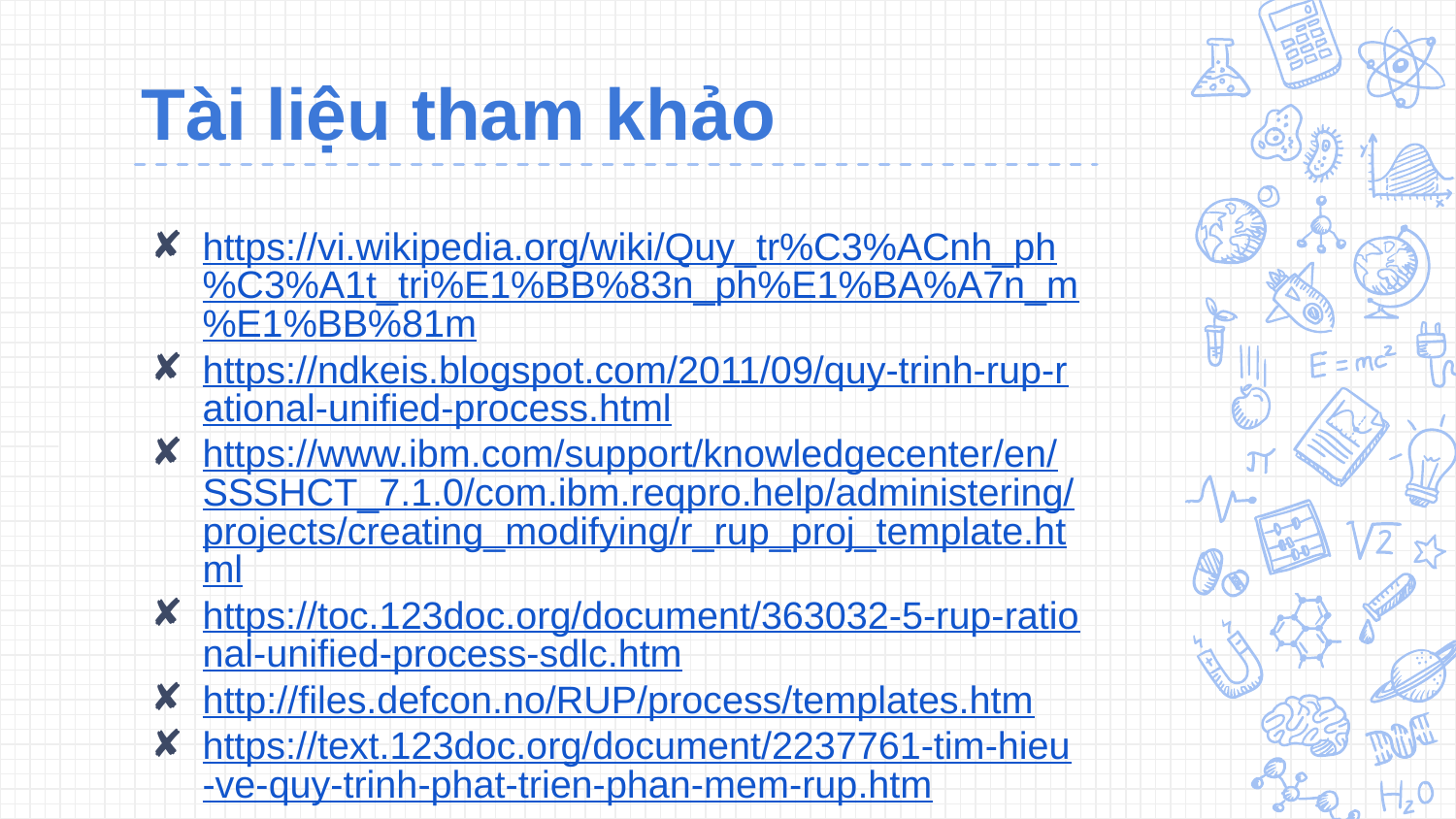

# Tài liệu tham khảo
https://vi.wikipedia.org/wiki/Quy_tr%C3%ACnh_ph%C3%A1t_tri%E1%BB%83n_ph%E1%BA%A7n_m%E1%BB%81m
https://ndkeis.blogspot.com/2011/09/quy-trinh-rup-rational-unified-process.html
https://www.ibm.com/support/knowledgecenter/en/SSSHCT_7.1.0/com.ibm.reqpro.help/administering/projects/creating_modifying/r_rup_proj_template.html
https://toc.123doc.org/document/363032-5-rup-rational-unified-process-sdlc.htm
http://files.defcon.no/RUP/process/templates.htm
https://text.123doc.org/document/2237761-tim-hieu-ve-quy-trinh-phat-trien-phan-mem-rup.htm